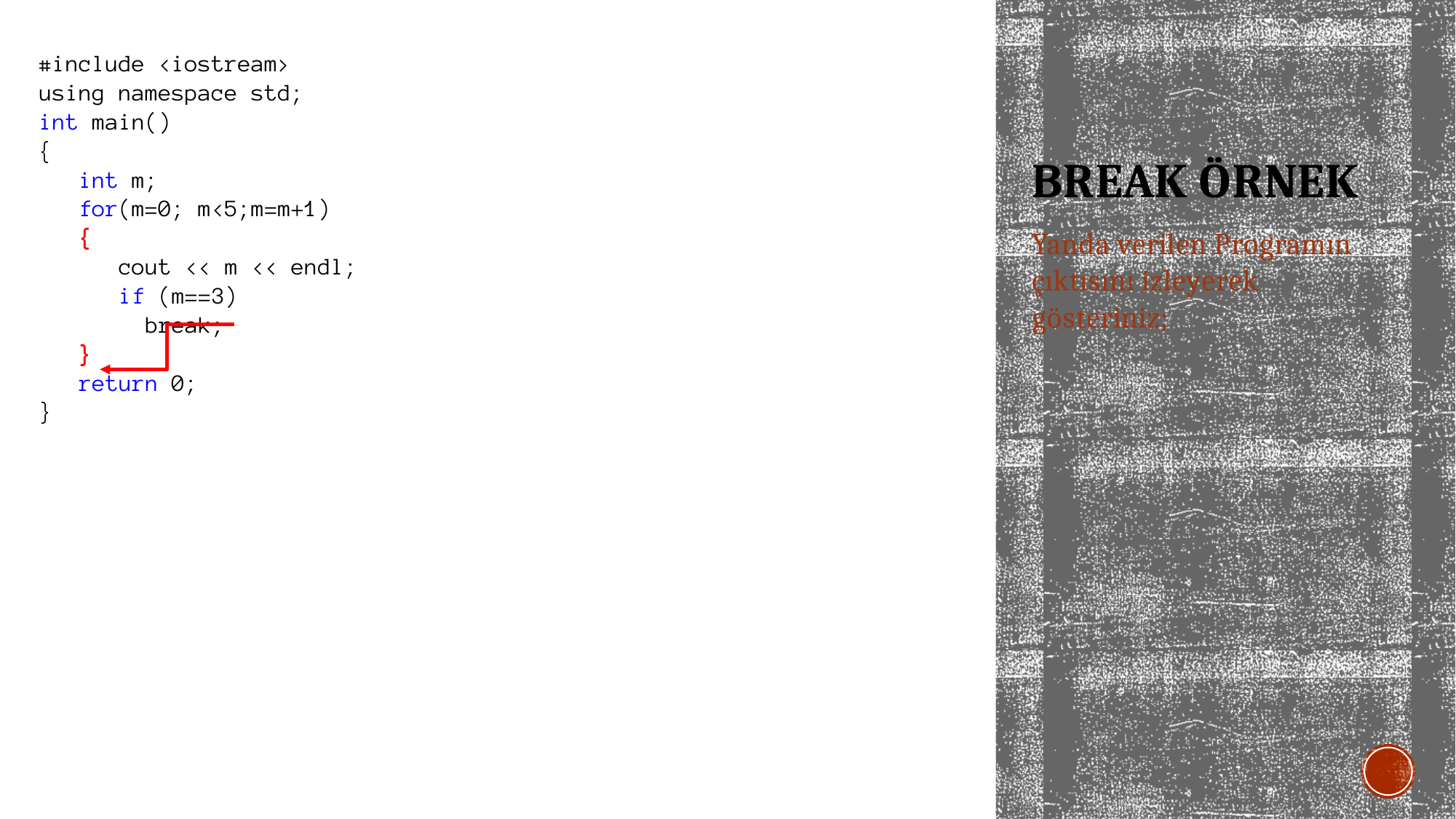

#include <iostream>
using namespace std;
int main()
{
   int m;
   for(m=0; m<5;m=m+1)
   {
      cout << m << endl;
      if (m==3)
        break;
   }
   return 0;
}
# BREAK ÖRNEK
Yanda verilen Programın çıktısını izleyerek gösteriniz;